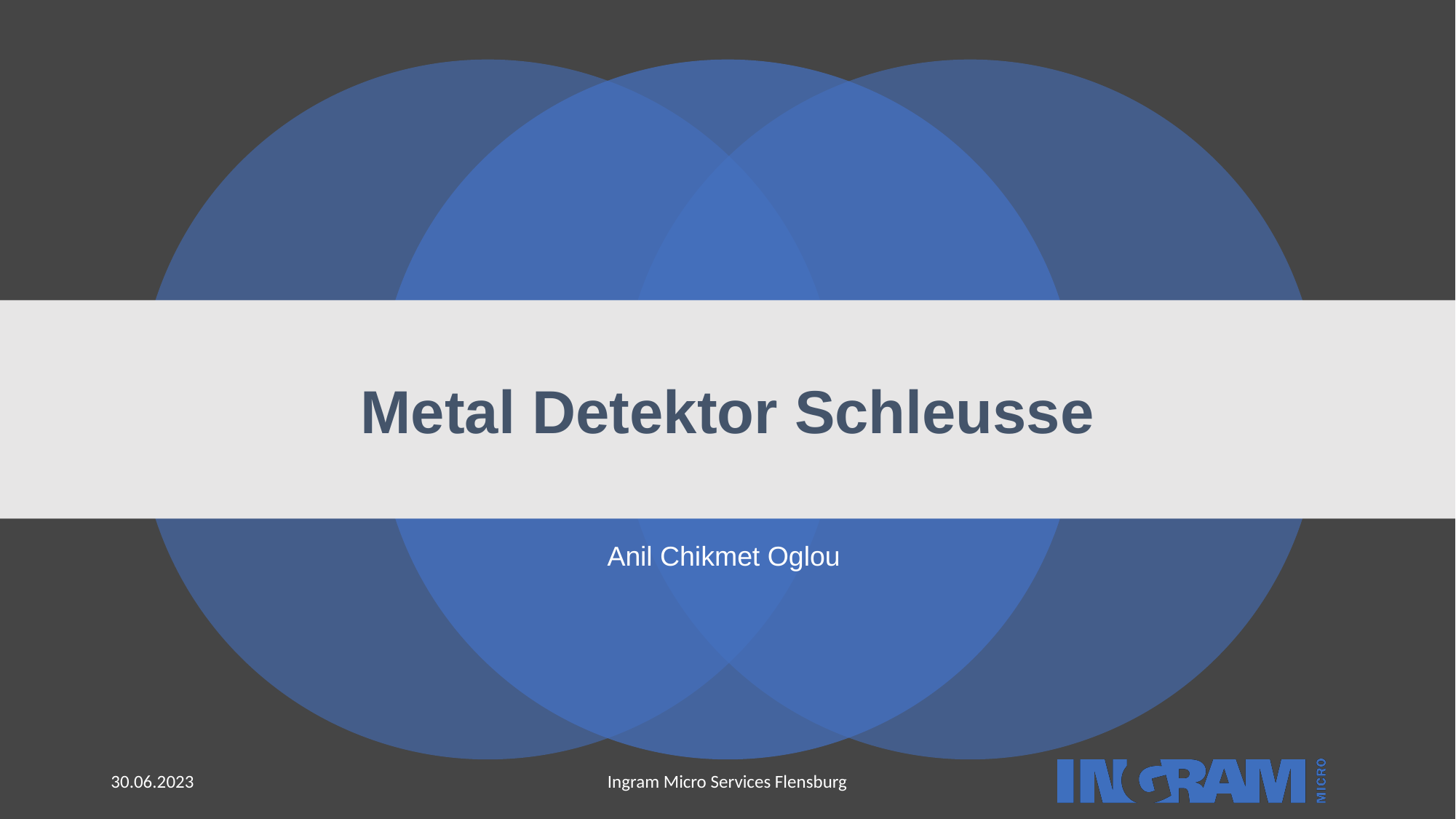

# Metal Detektor Schleusse
Anil Chikmet Oglou

30.06.2023
Ingram Micro Services Flensburg